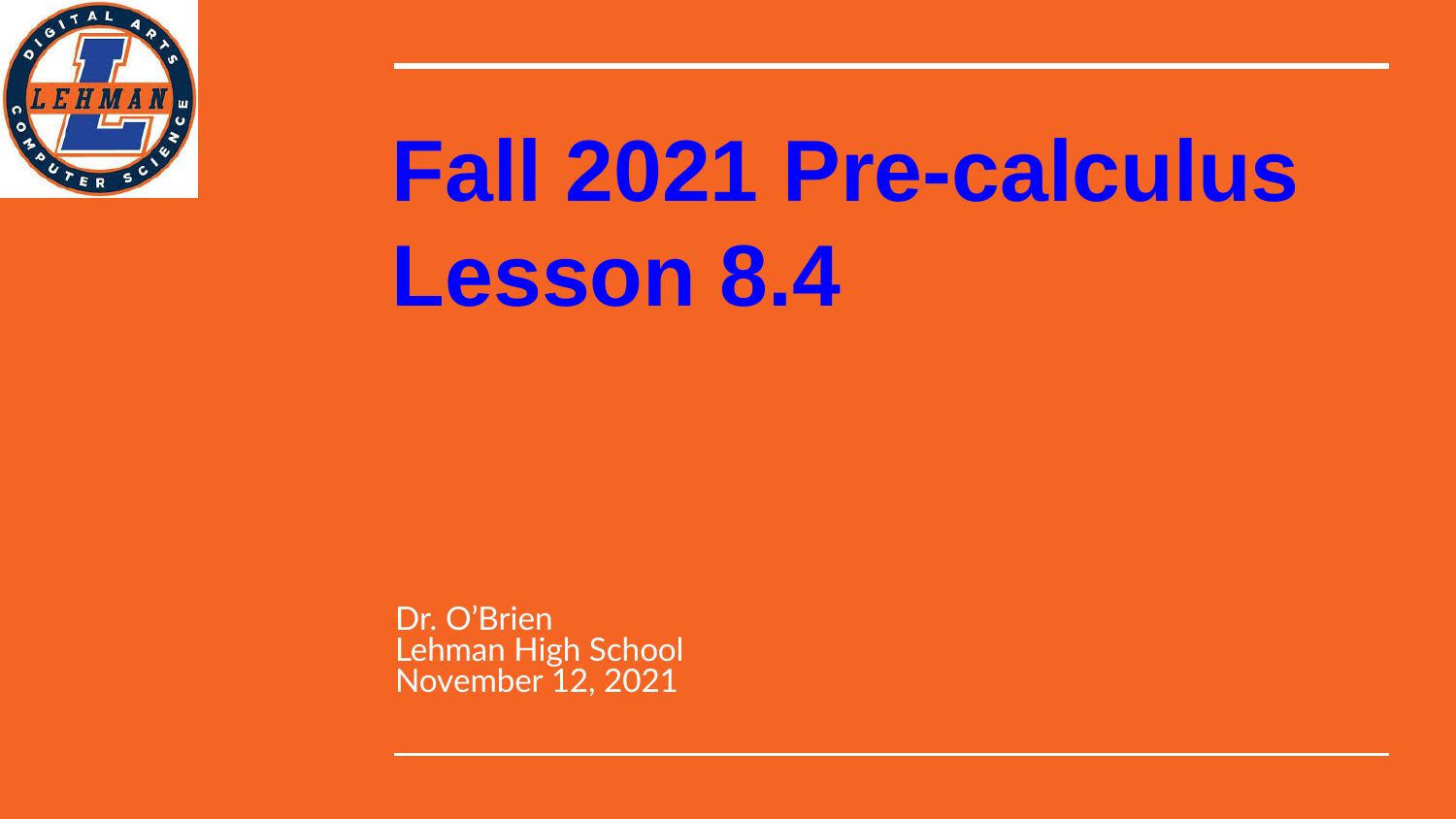

# Fall 2021 Pre-calculus
Lesson 8.4
Dr. O’Brien
Lehman High School
November 12, 2021